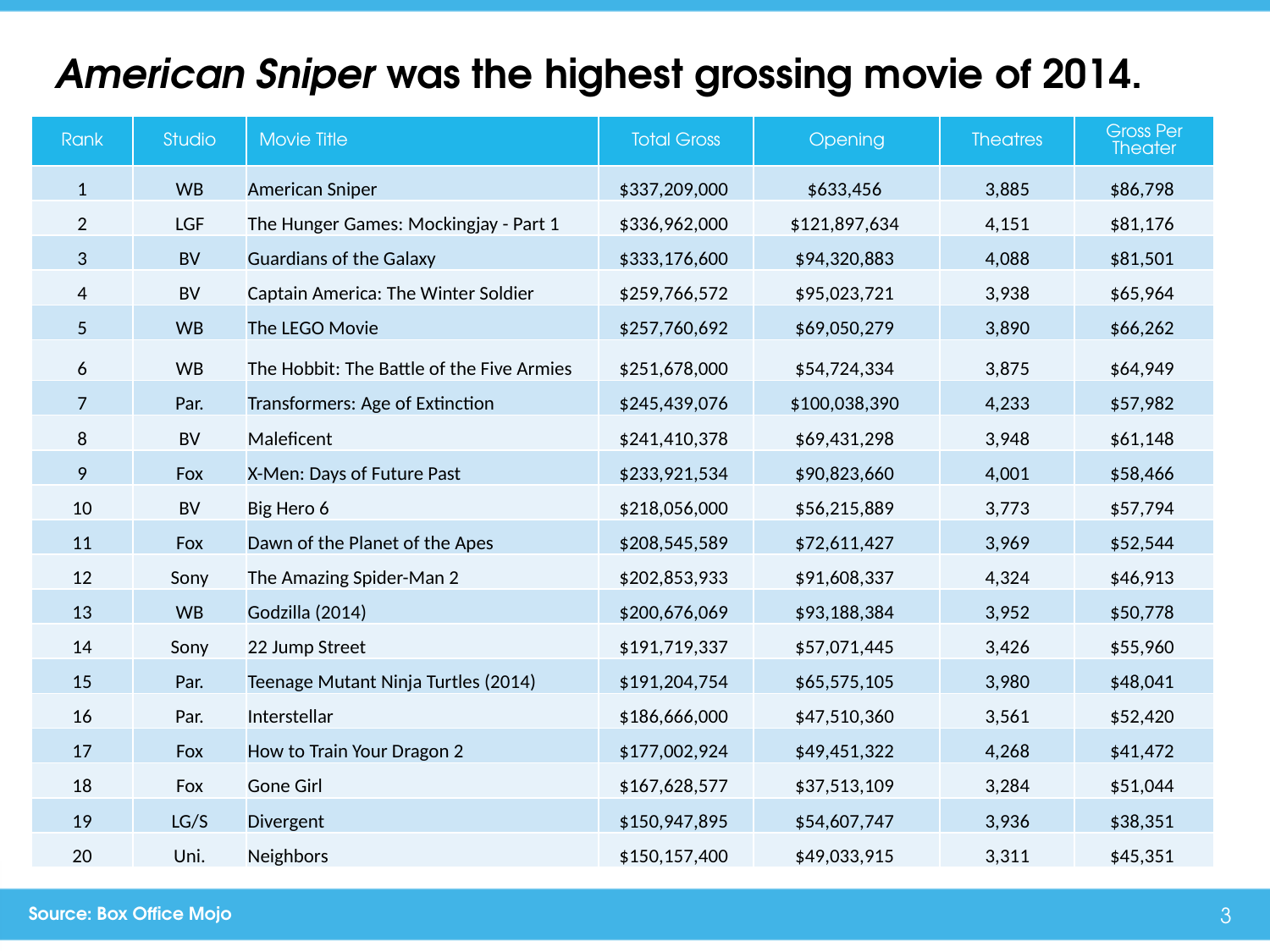

# American Sniper was the highest grossing movie of 2014.
| Rank | Studio | Movie Title | Total Gross | Opening | Theatres | Gross Per Theater |
| --- | --- | --- | --- | --- | --- | --- |
| 1 | WB | American Sniper | $337,209,000 | $633,456 | 3,885 | $86,798 |
| 2 | LGF | The Hunger Games: Mockingjay - Part 1 | $336,962,000 | $121,897,634 | 4,151 | $81,176 |
| 3 | BV | Guardians of the Galaxy | $333,176,600 | $94,320,883 | 4,088 | $81,501 |
| 4 | BV | Captain America: The Winter Soldier | $259,766,572 | $95,023,721 | 3,938 | $65,964 |
| 5 | WB | The LEGO Movie | $257,760,692 | $69,050,279 | 3,890 | $66,262 |
| 6 | WB | The Hobbit: The Battle of the Five Armies | $251,678,000 | $54,724,334 | 3,875 | $64,949 |
| 7 | Par. | Transformers: Age of Extinction | $245,439,076 | $100,038,390 | 4,233 | $57,982 |
| 8 | BV | Maleficent | $241,410,378 | $69,431,298 | 3,948 | $61,148 |
| 9 | Fox | X-Men: Days of Future Past | $233,921,534 | $90,823,660 | 4,001 | $58,466 |
| 10 | BV | Big Hero 6 | $218,056,000 | $56,215,889 | 3,773 | $57,794 |
| 11 | Fox | Dawn of the Planet of the Apes | $208,545,589 | $72,611,427 | 3,969 | $52,544 |
| 12 | Sony | The Amazing Spider-Man 2 | $202,853,933 | $91,608,337 | 4,324 | $46,913 |
| 13 | WB | Godzilla (2014) | $200,676,069 | $93,188,384 | 3,952 | $50,778 |
| 14 | Sony | 22 Jump Street | $191,719,337 | $57,071,445 | 3,426 | $55,960 |
| 15 | Par. | Teenage Mutant Ninja Turtles (2014) | $191,204,754 | $65,575,105 | 3,980 | $48,041 |
| 16 | Par. | Interstellar | $186,666,000 | $47,510,360 | 3,561 | $52,420 |
| 17 | Fox | How to Train Your Dragon 2 | $177,002,924 | $49,451,322 | 4,268 | $41,472 |
| 18 | Fox | Gone Girl | $167,628,577 | $37,513,109 | 3,284 | $51,044 |
| 19 | LG/S | Divergent | $150,947,895 | $54,607,747 | 3,936 | $38,351 |
| 20 | Uni. | Neighbors | $150,157,400 | $49,033,915 | 3,311 | $45,351 |
Source: Box Office Mojo